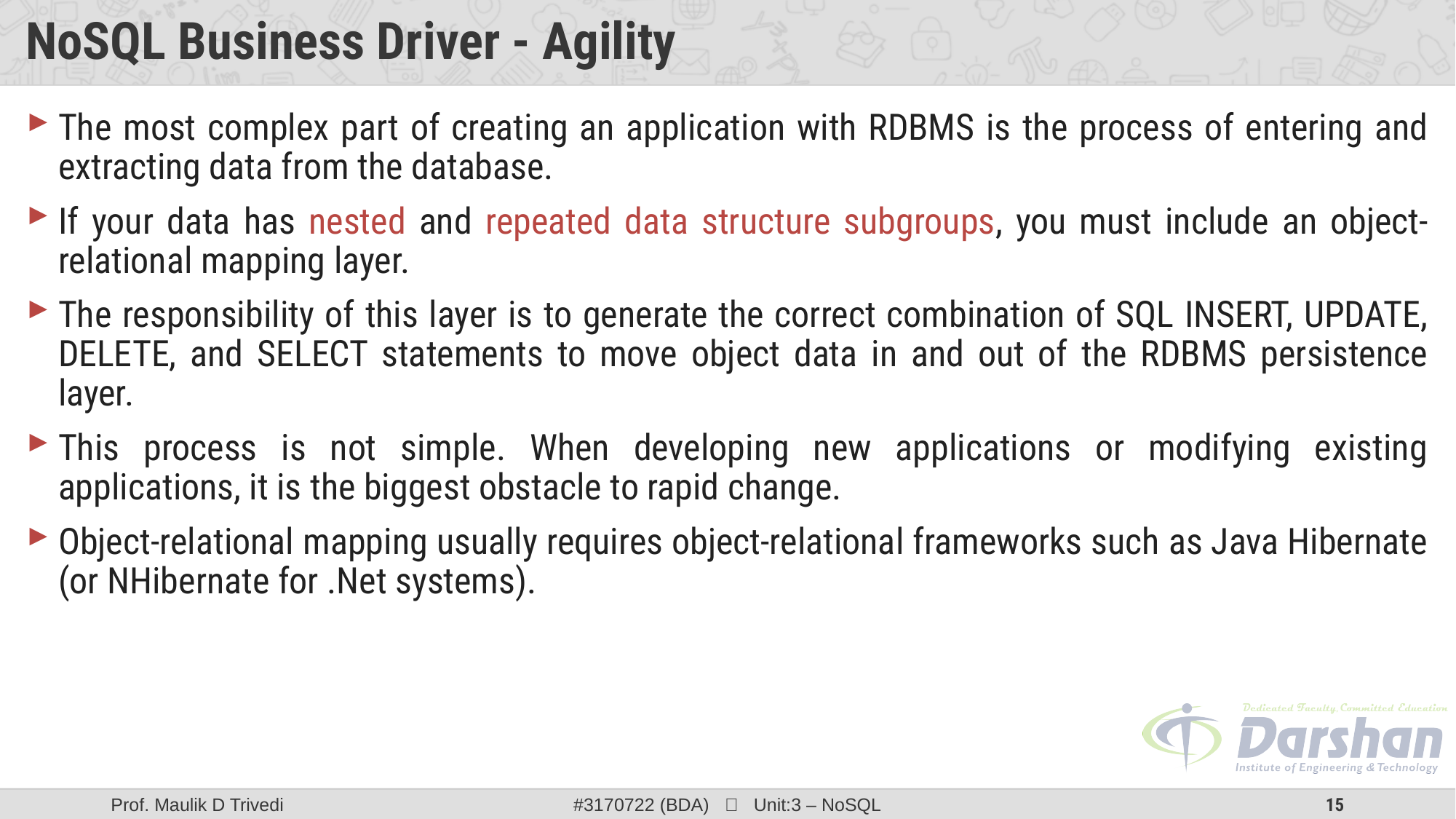

# NoSQL Business Driver - Agility
The most complex part of creating an application with RDBMS is the process of entering and extracting data from the database.
If your data has nested and repeated data structure subgroups, you must include an object-relational mapping layer.
The responsibility of this layer is to generate the correct combination of SQL INSERT, UPDATE, DELETE, and SELECT statements to move object data in and out of the RDBMS persistence layer.
This process is not simple. When developing new applications or modifying existing applications, it is the biggest obstacle to rapid change.
Object-relational mapping usually requires object-relational frameworks such as Java Hibernate (or NHibernate for .Net systems).